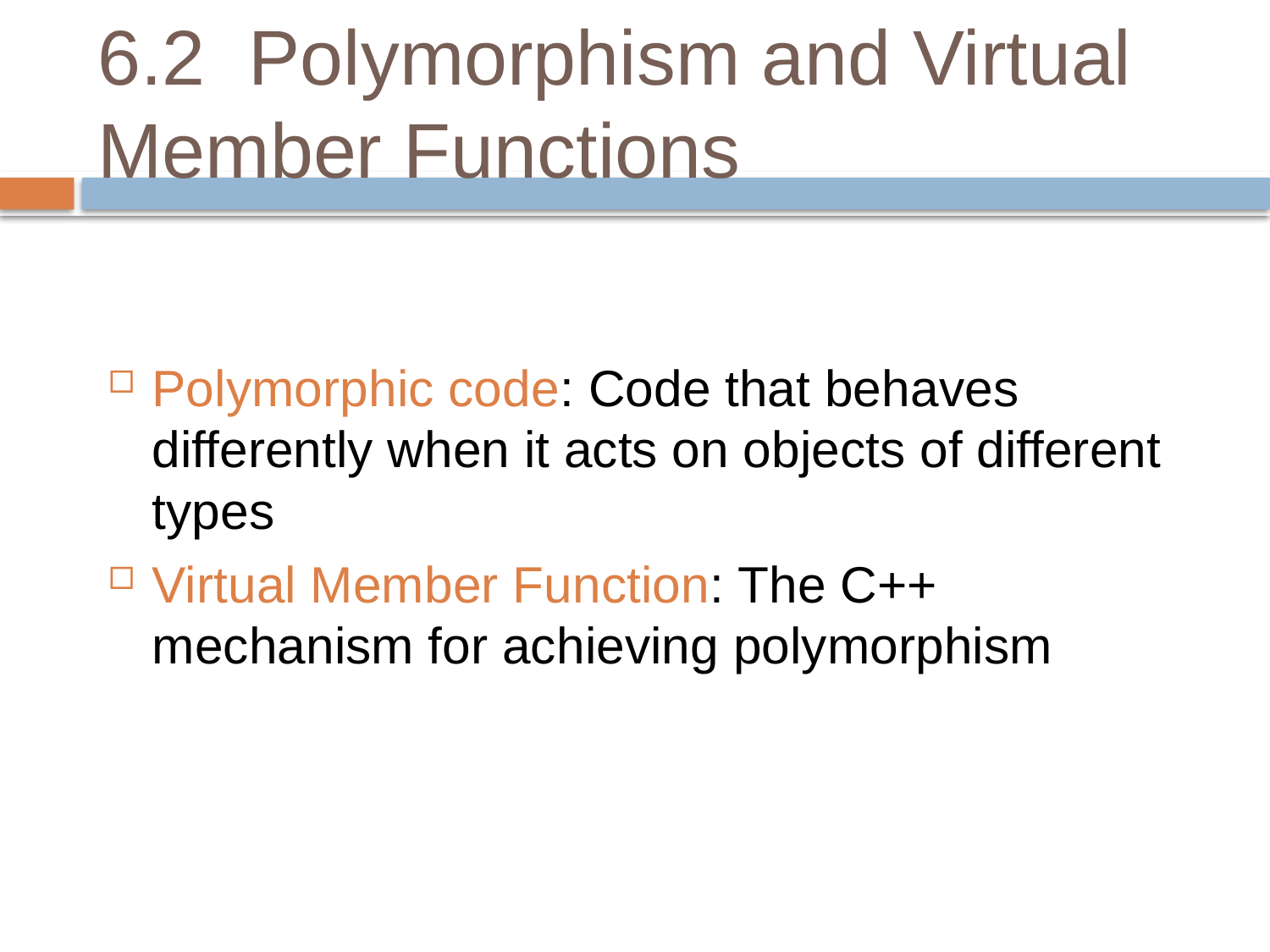

# 6.2  Polymorphism and Virtual Member Functions
Polymorphic code: Code that behaves differently when it acts on objects of different types
Virtual Member Function: The C++ mechanism for achieving polymorphism
4-7